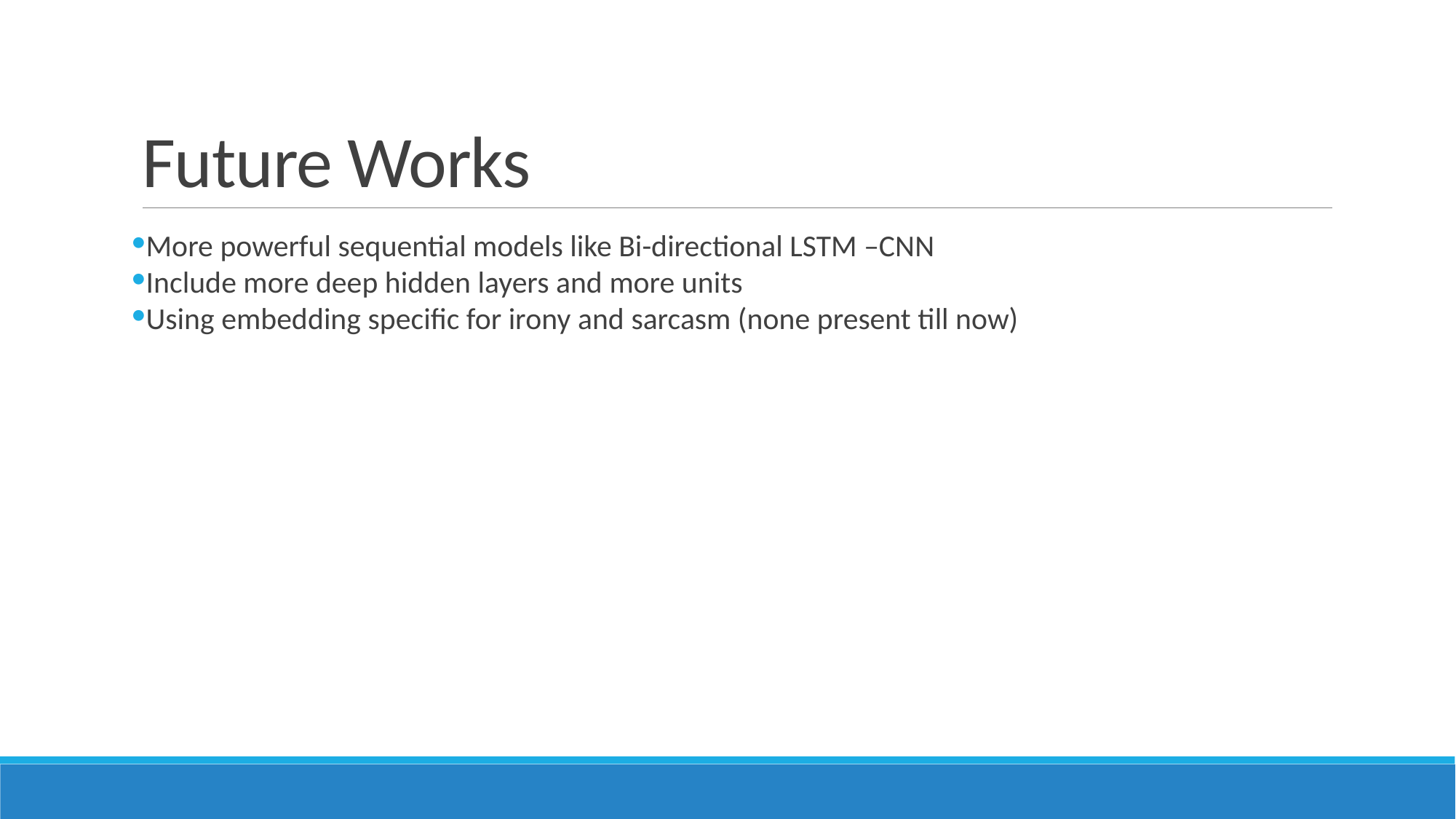

# Future Works
More powerful sequential models like Bi-directional LSTM –CNN
Include more deep hidden layers and more units
Using embedding specific for irony and sarcasm (none present till now)